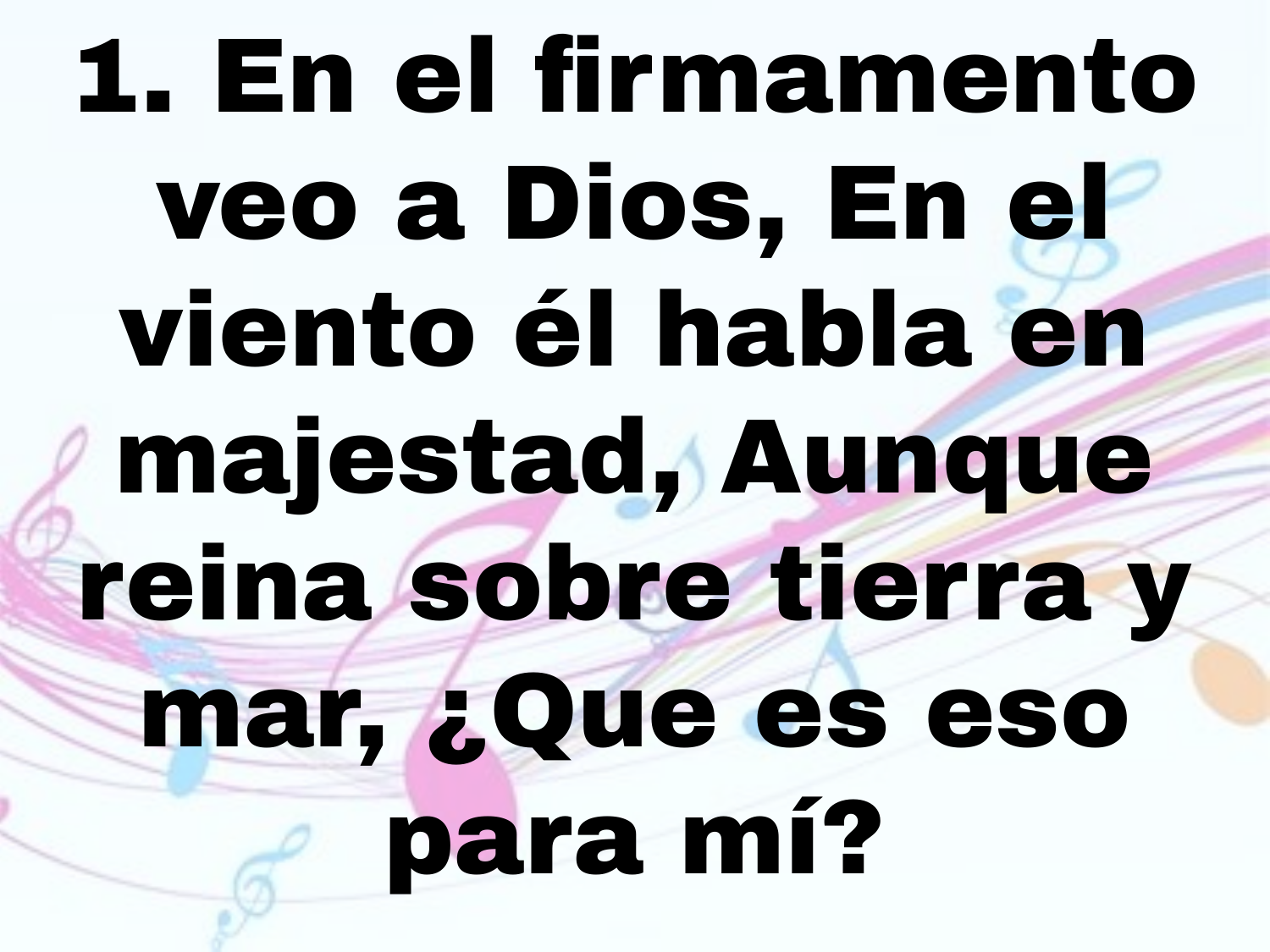

1. En el firmamento veo a Dios, En el viento él habla en majestad, Aunque reina sobre tierra y mar, ¿Que es eso para mí?